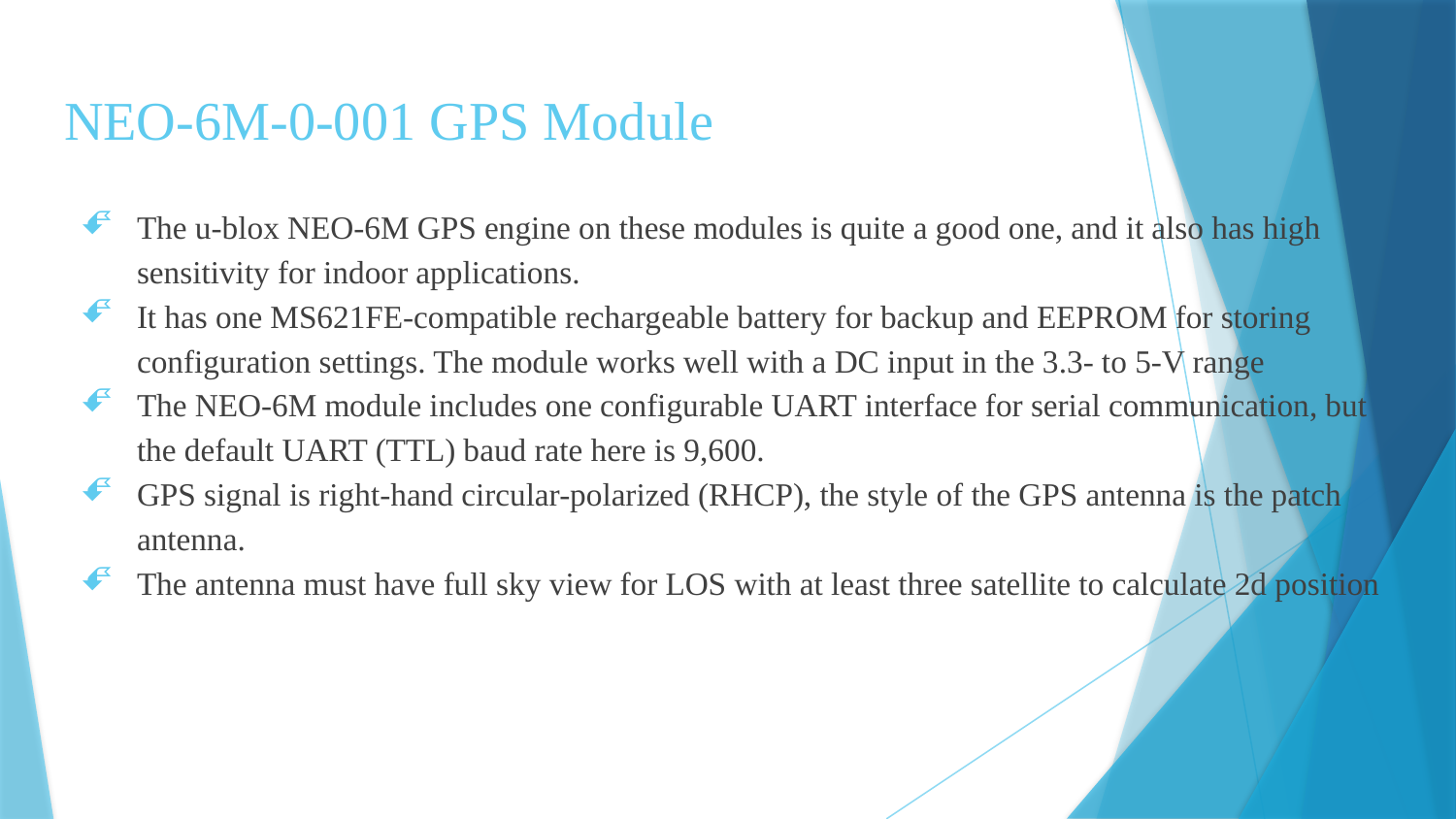

# NEO-6M-0-001 GPS Module
The u-blox NEO-6M GPS engine on these modules is quite a good one, and it also has high sensitivity for indoor applications.
It has one MS621FE-compatible rechargeable battery for backup and EEPROM for storing configuration settings. The module works well with a DC input in the 3.3- to 5-V range
The NEO-6M module includes one configurable UART interface for serial communication, but the default UART (TTL) baud rate here is 9,600.
GPS signal is right-hand circular-polarized (RHCP), the style of the GPS antenna is the patch antenna.
The antenna must have full sky view for LOS with at least three satellite to calculate 2d position